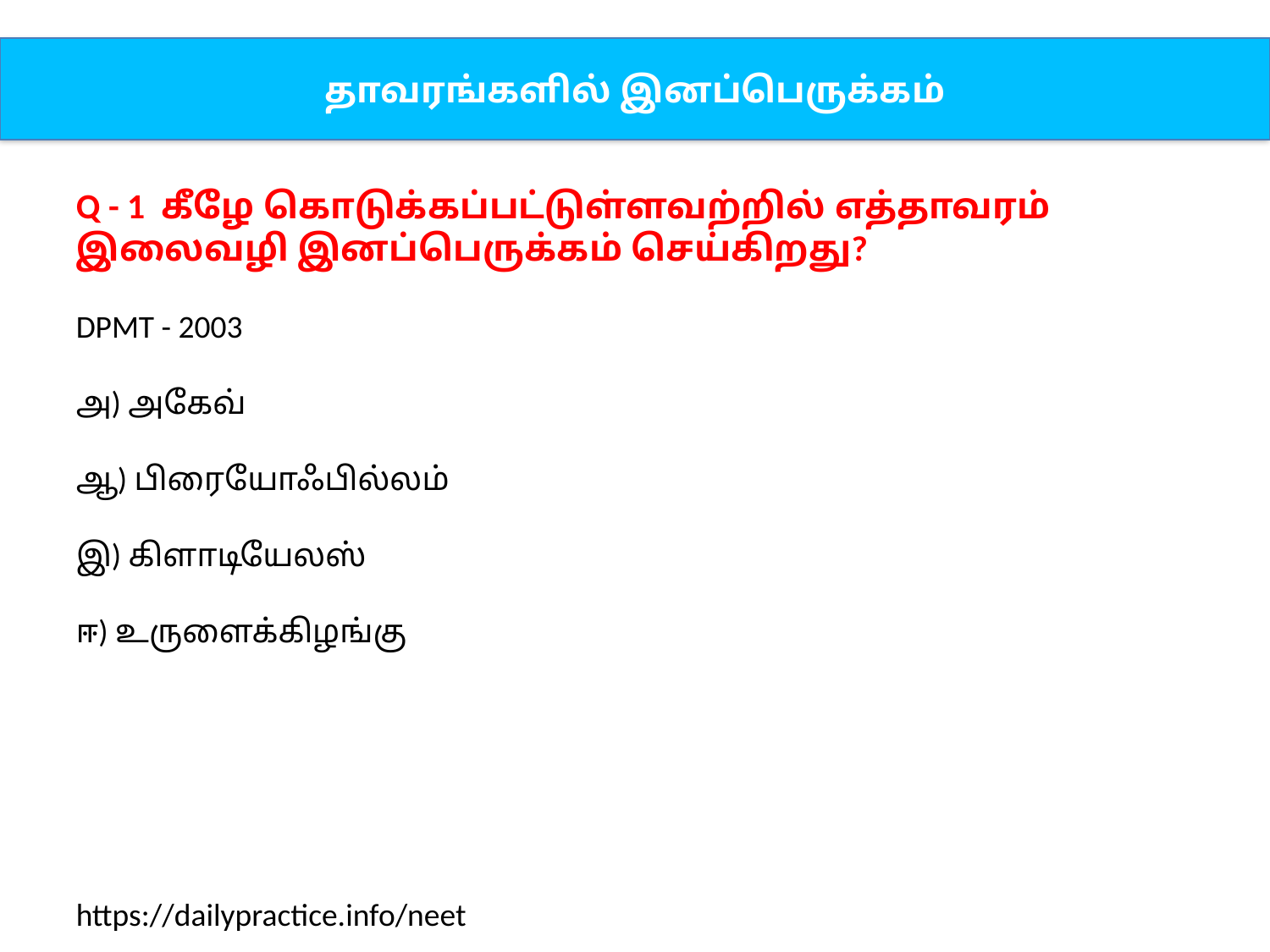

தாவரங்களில் இனப்பெருக்கம்

Q - 1  கீழே கொடுக்கப்பட்டுள்ளவற்றில் எத்தாவரம்
இலைவழி இனப்பெருக்கம் செய்கிறது?

DPMT - 2003

அ) அகேவ்

ஆ) பிரையோஃபில்லம்

இ) கிளாடியேலஸ்

ஈ) உருளைக்கிழங்கு
https://dailypractice.info/neet